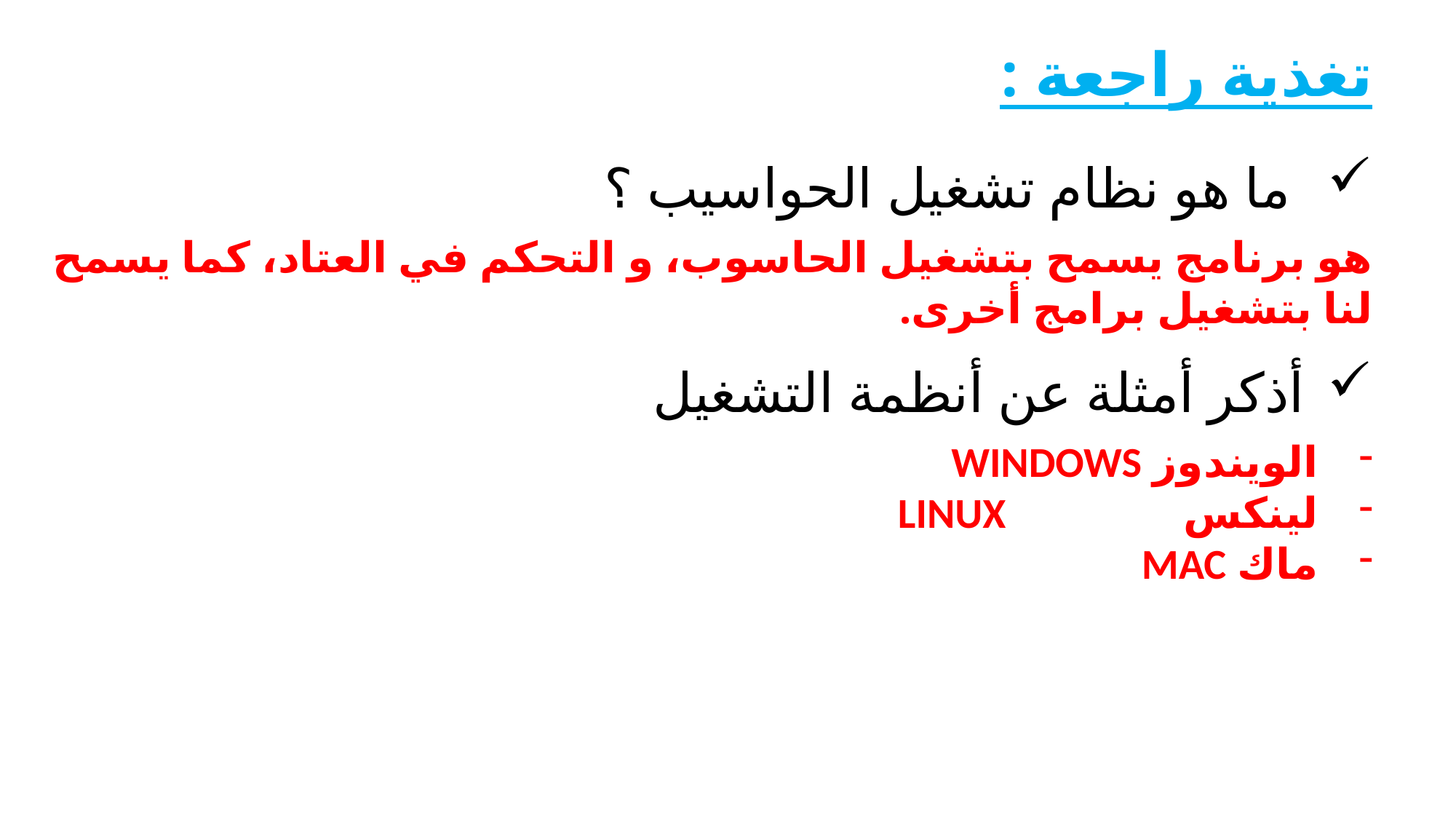

تغذية راجعة :
ما هو نظام تشغيل الحواسيب ؟
هو برنامج يسمح بتشغيل الحاسوب، و التحكم في العتاد، كما يسمح لنا بتشغيل برامج أخرى.
أذكر أمثلة عن أنظمة التشغيل
الويندوز WINDOWS
لينكس                LINUX
ماك MAC